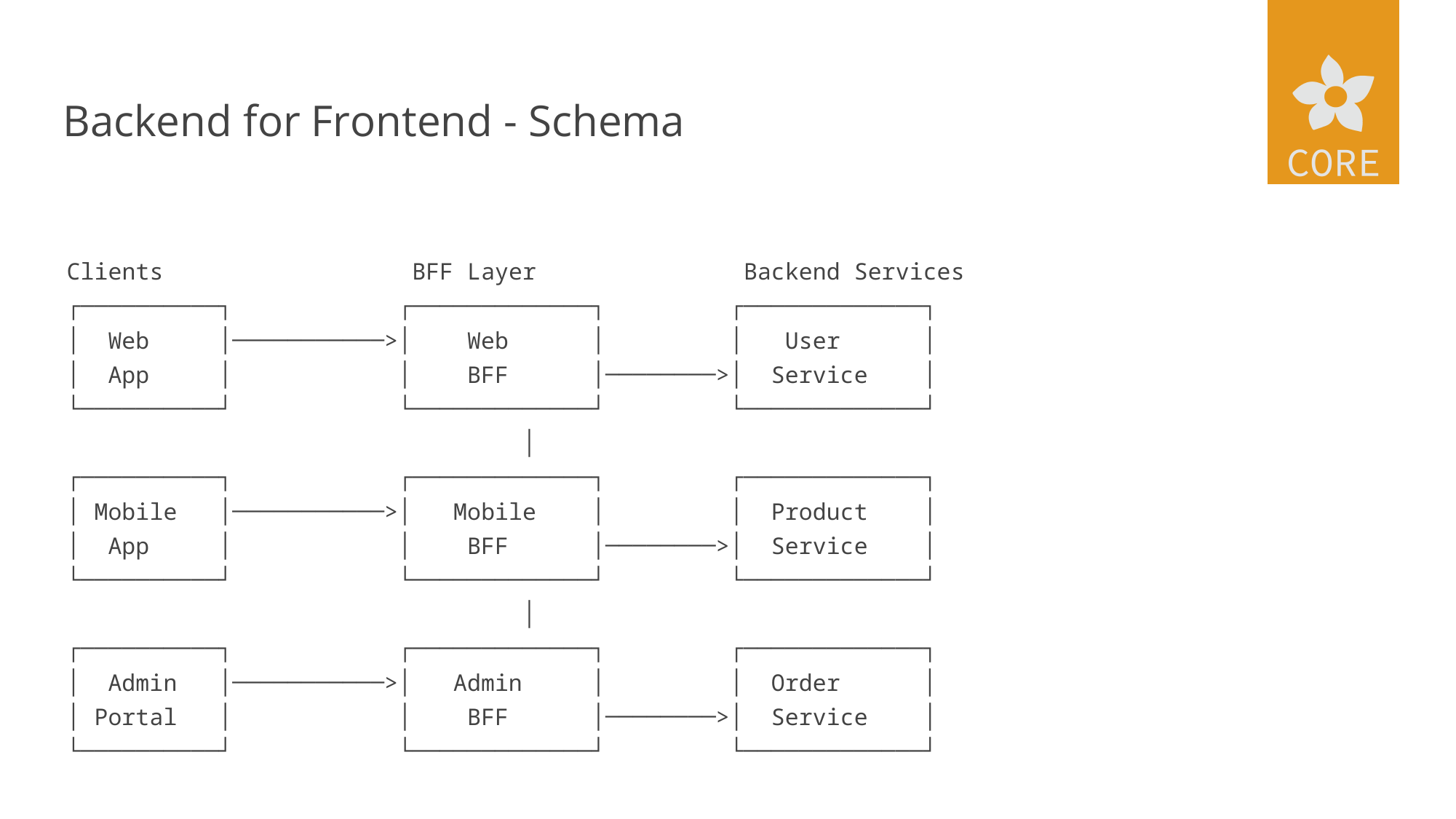

# Backend for Frontend - Schema

Clients                  BFF Layer               Backend Services
┌──────────┐            ┌─────────────┐         ┌─────────────┐
│  Web     │───────────>│    Web      │         │   User      │
│  App     │            │    BFF      │────────>│  Service    │
└──────────┘            └─────────────┘         └─────────────┘
                                 │
┌──────────┐            ┌─────────────┐         ┌─────────────┐
│ Mobile   │───────────>│   Mobile    │         │  Product    │
│  App     │            │    BFF      │────────>│  Service    │
└──────────┘            └─────────────┘         └─────────────┘
                                 │
┌──────────┐            ┌─────────────┐         ┌─────────────┐
│  Admin   │───────────>│   Admin     │         │  Order      │
│ Portal   │            │    BFF      │────────>│  Service    │
└──────────┘            └─────────────┘         └─────────────┘